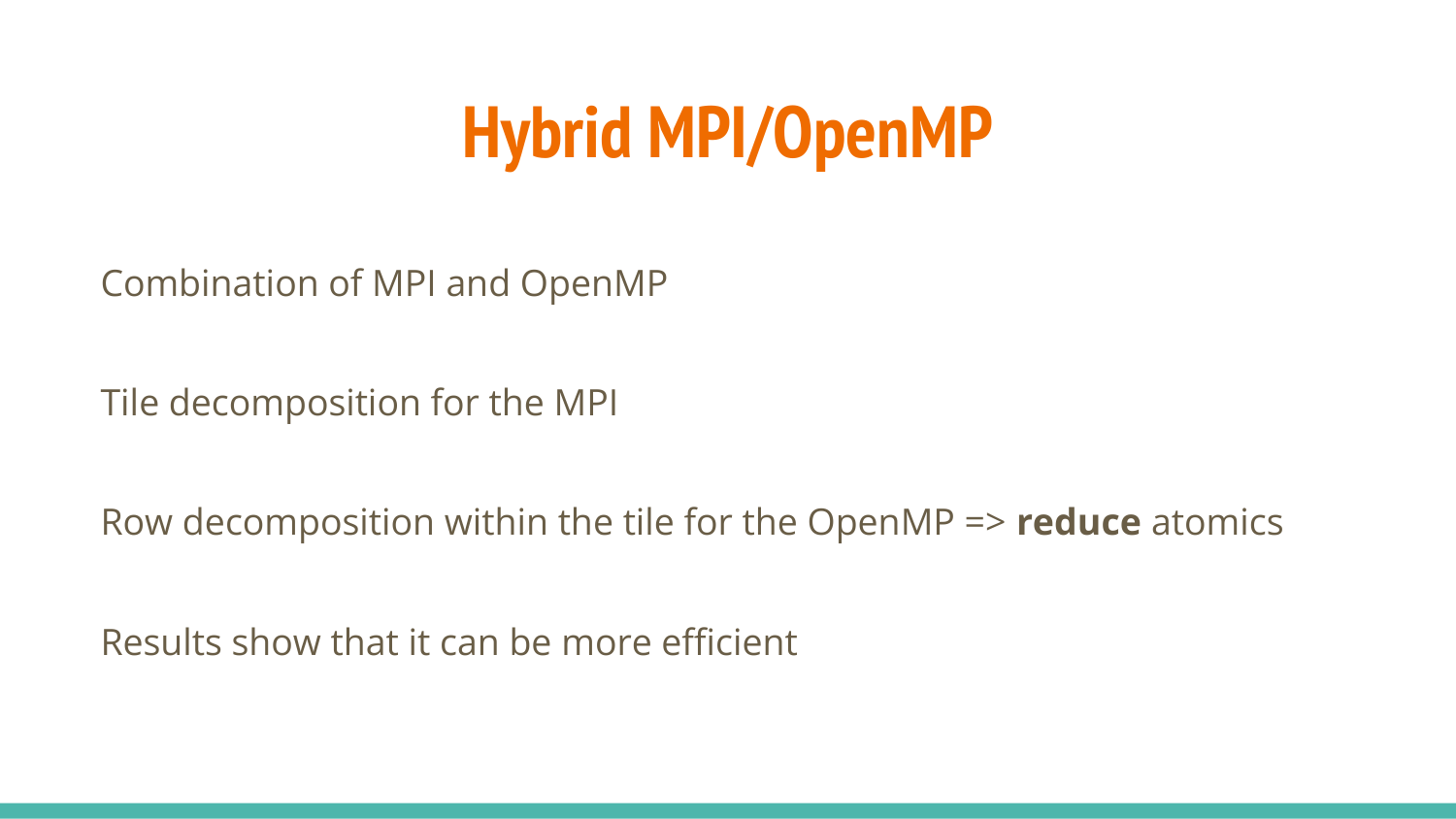

# Hybrid MPI/OpenMP

Combination of MPI and OpenMP
Tile decomposition for the MPI
Row decomposition within the tile for the OpenMP => reduce atomics
Results show that it can be more efficient